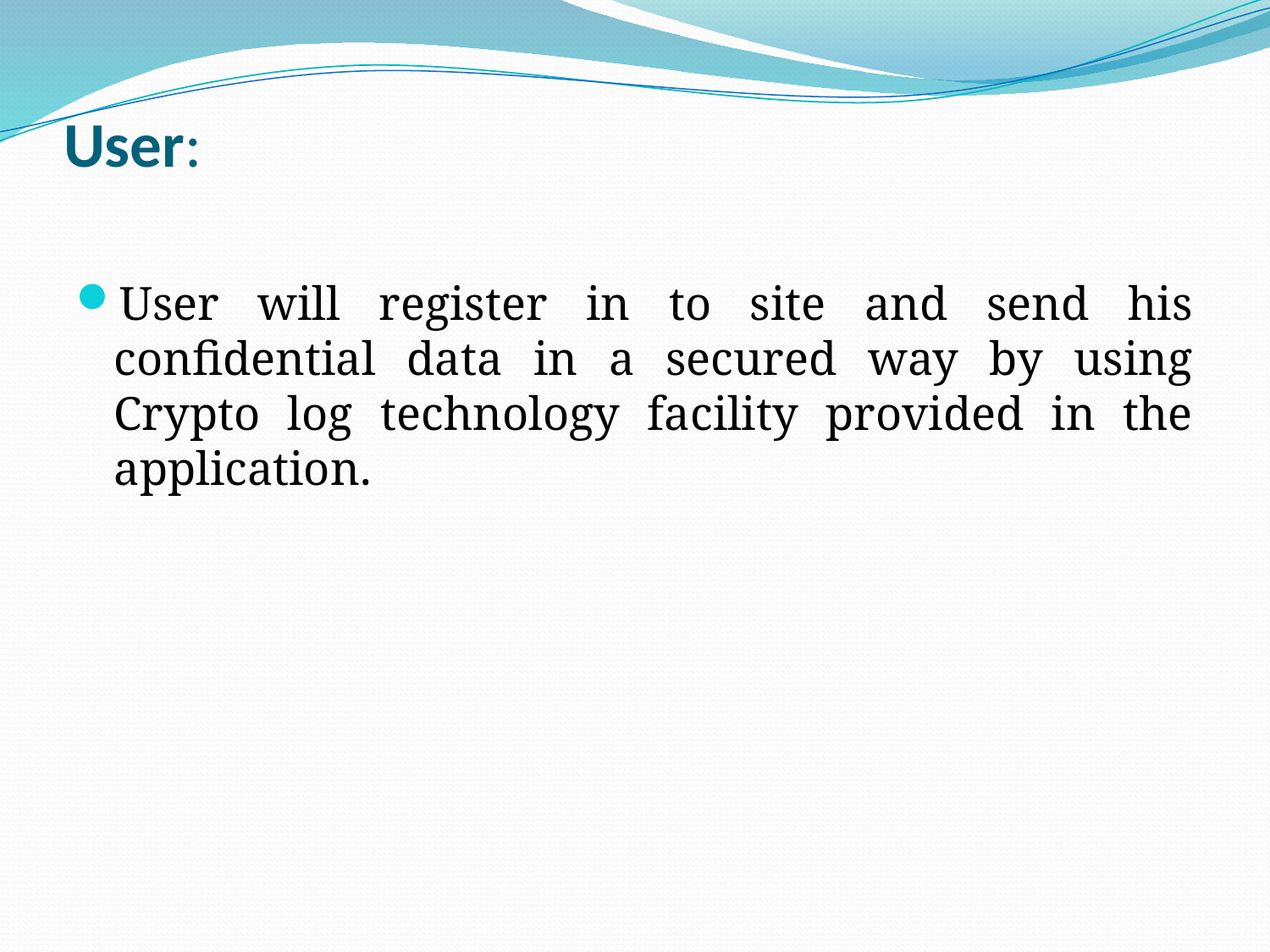

# User:
User will register in to site and send his confidential data in a secured way by using Crypto log technology facility provided in the application.